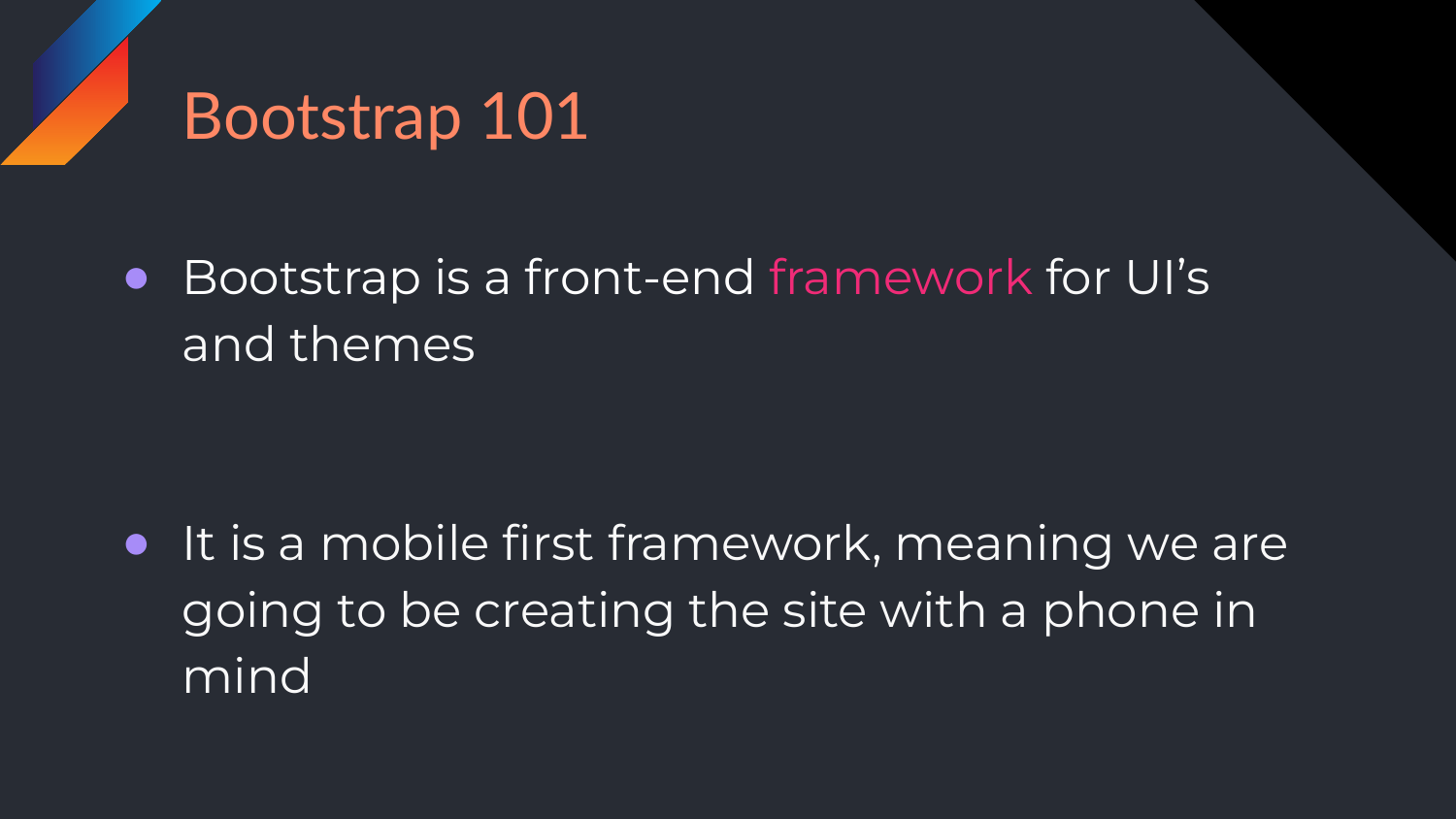

# Bootstrap 101
Bootstrap is a front-end framework for UI’s and themes

It is a mobile first framework, meaning we are going to be creating the site with a phone in mind